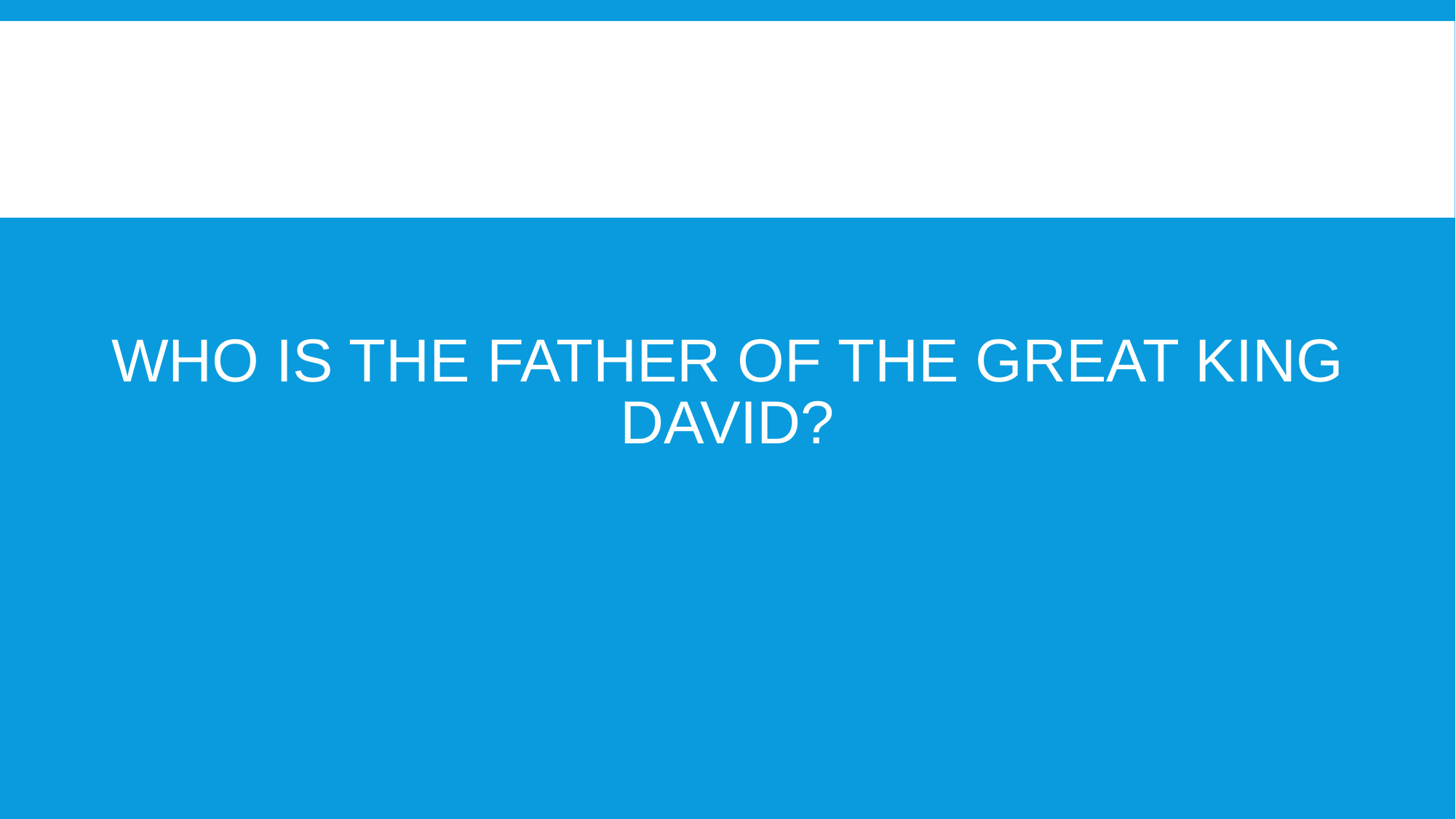

# Who is the father of the great king David?